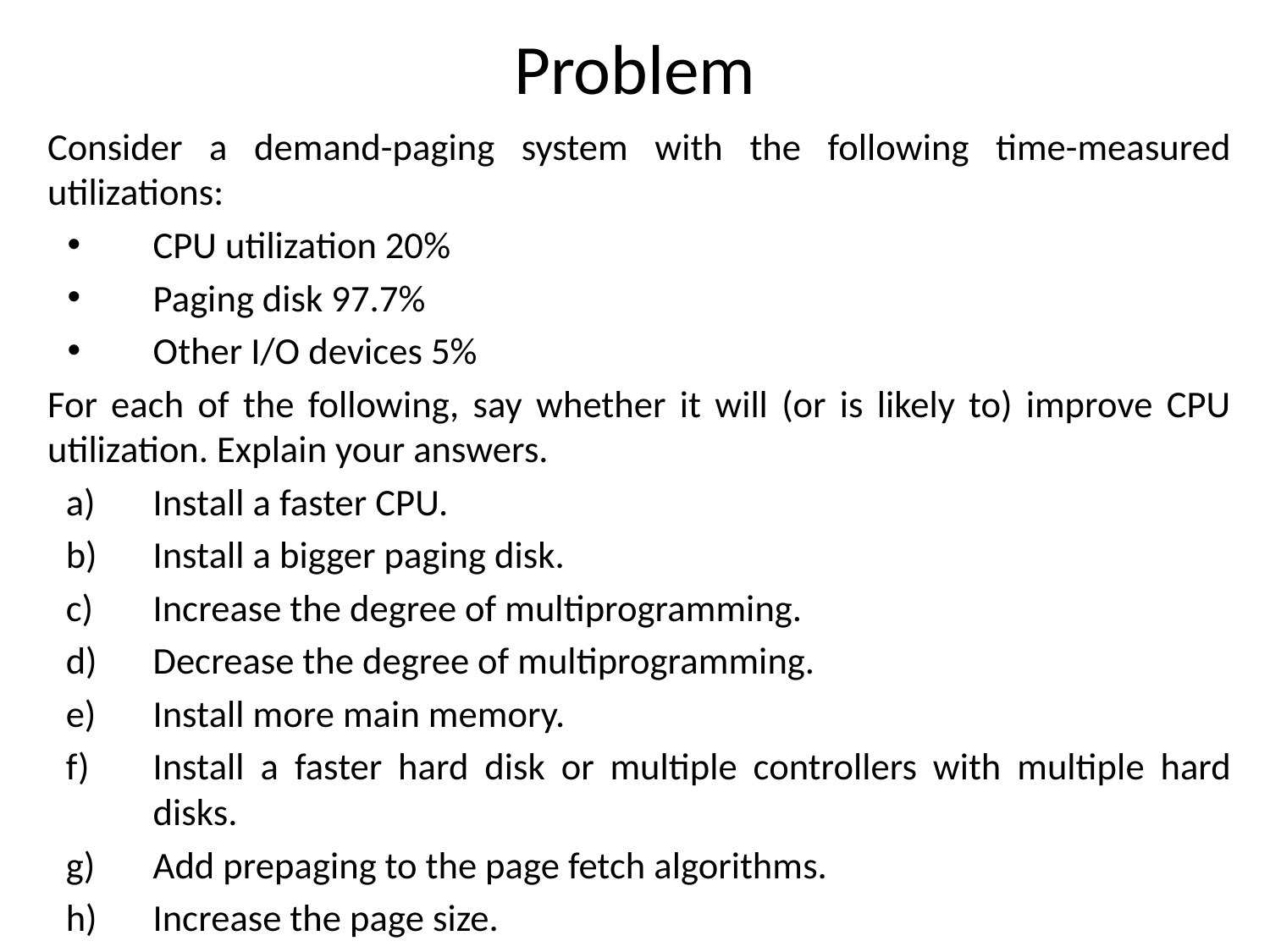

Problem
Consider a demand-paging system with the following time-measured utilizations:
CPU utilization 20%
Paging disk 97.7%
Other I/O devices 5%
For each of the following, say whether it will (or is likely to) improve CPU utilization. Explain your answers.
Install a faster CPU.
Install a bigger paging disk.
Increase the degree of multiprogramming.
Decrease the degree of multiprogramming.
Install more main memory.
Install a faster hard disk or multiple controllers with multiple hard disks.
Add prepaging to the page fetch algorithms.
Increase the page size.